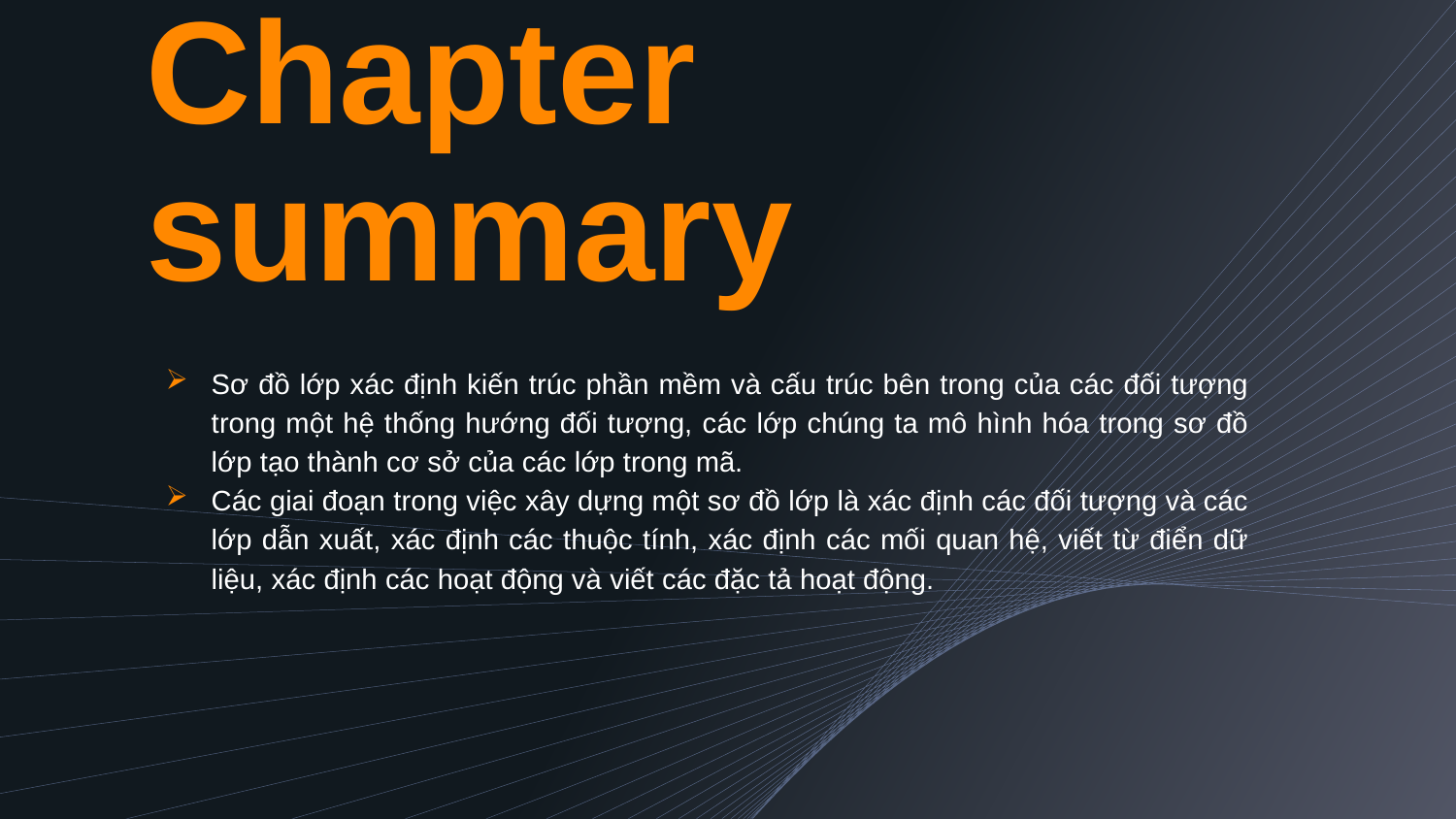

# Chapter summary
Sơ đồ lớp xác định kiến trúc phần mềm và cấu trúc bên trong của các đối tượng trong một hệ thống hướng đối tượng, các lớp chúng ta mô hình hóa trong sơ đồ lớp tạo thành cơ sở của các lớp trong mã.
Các giai đoạn trong việc xây dựng một sơ đồ lớp là xác định các đối tượng và các lớp dẫn xuất, xác định các thuộc tính, xác định các mối quan hệ, viết từ điển dữ liệu, xác định các hoạt động và viết các đặc tả hoạt động.